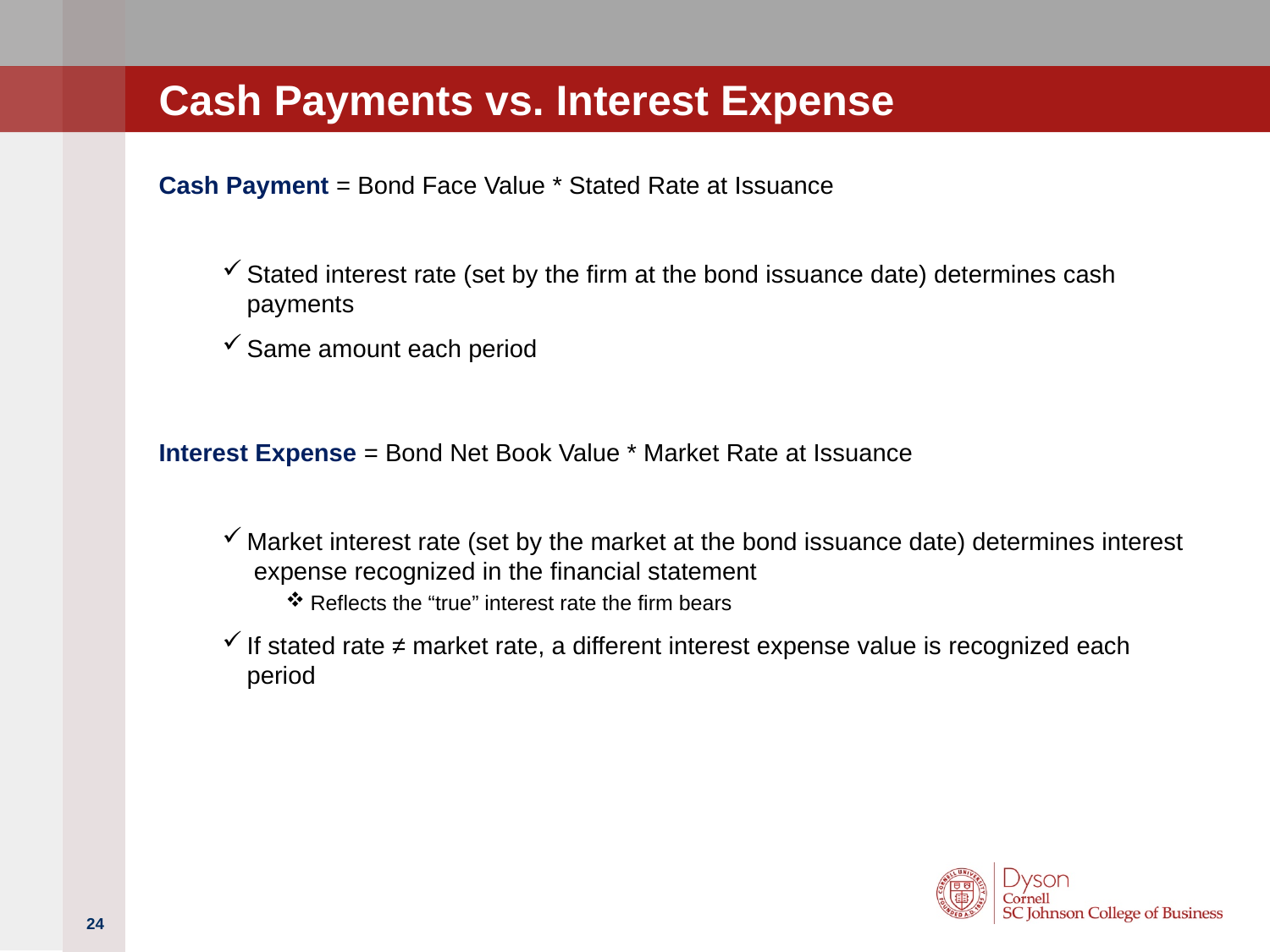

# Cash Payments vs. Interest Expense
Cash Payment = Bond Face Value * Stated Rate at Issuance

Stated interest rate (set by the firm at the bond issuance date) determines cash payments
Same amount each period

Interest Expense = Bond Net Book Value * Market Rate at Issuance

Market interest rate (set by the market at the bond issuance date) determines interest  expense recognized in the financial statement
Reflects the “true” interest rate the firm bears
If stated rate ≠ market rate, a different interest expense value is recognized each period
24